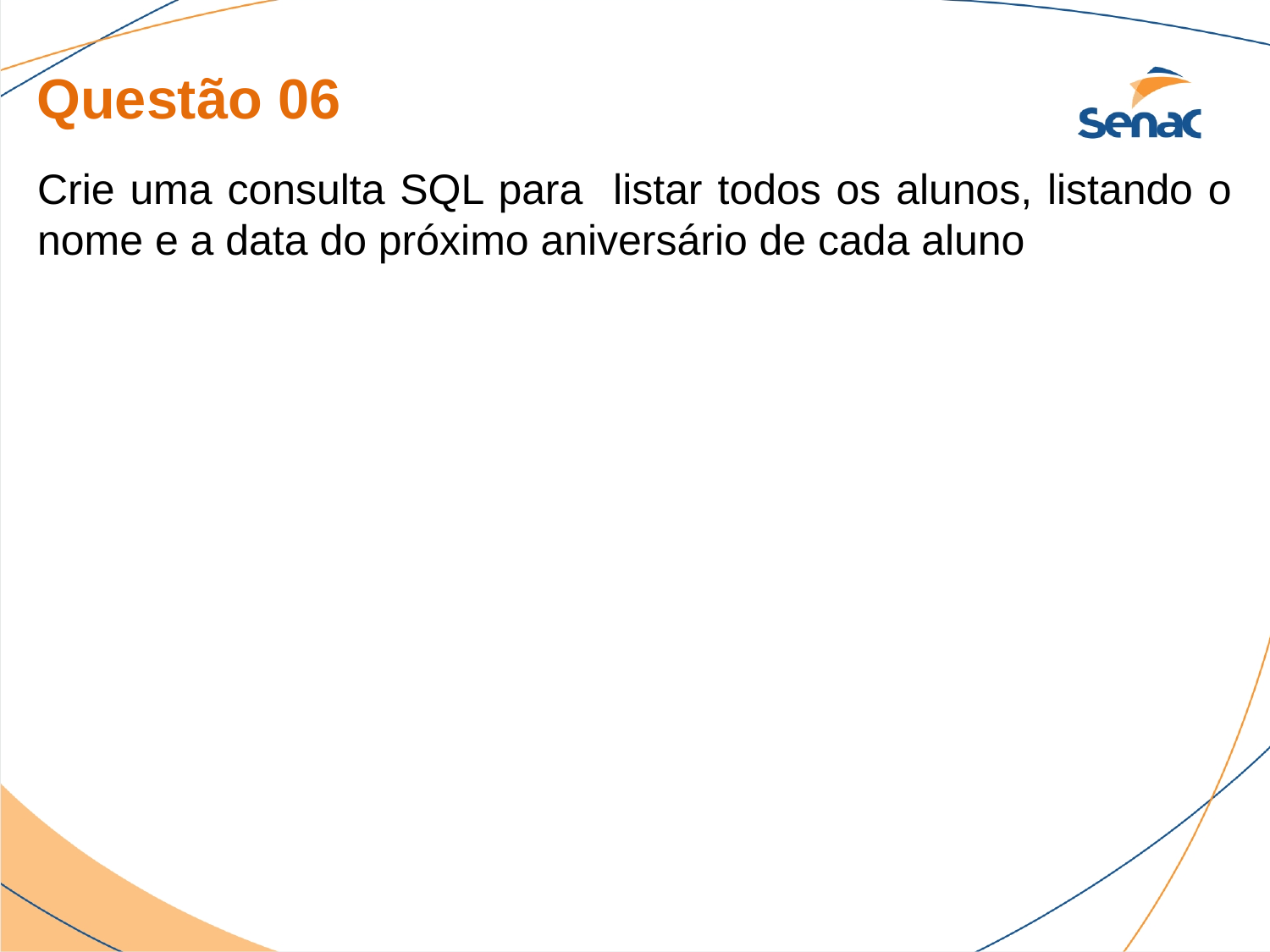

Questão 06
Crie uma consulta SQL para  listar todos os alunos, listando o nome e a data do próximo aniversário de cada aluno